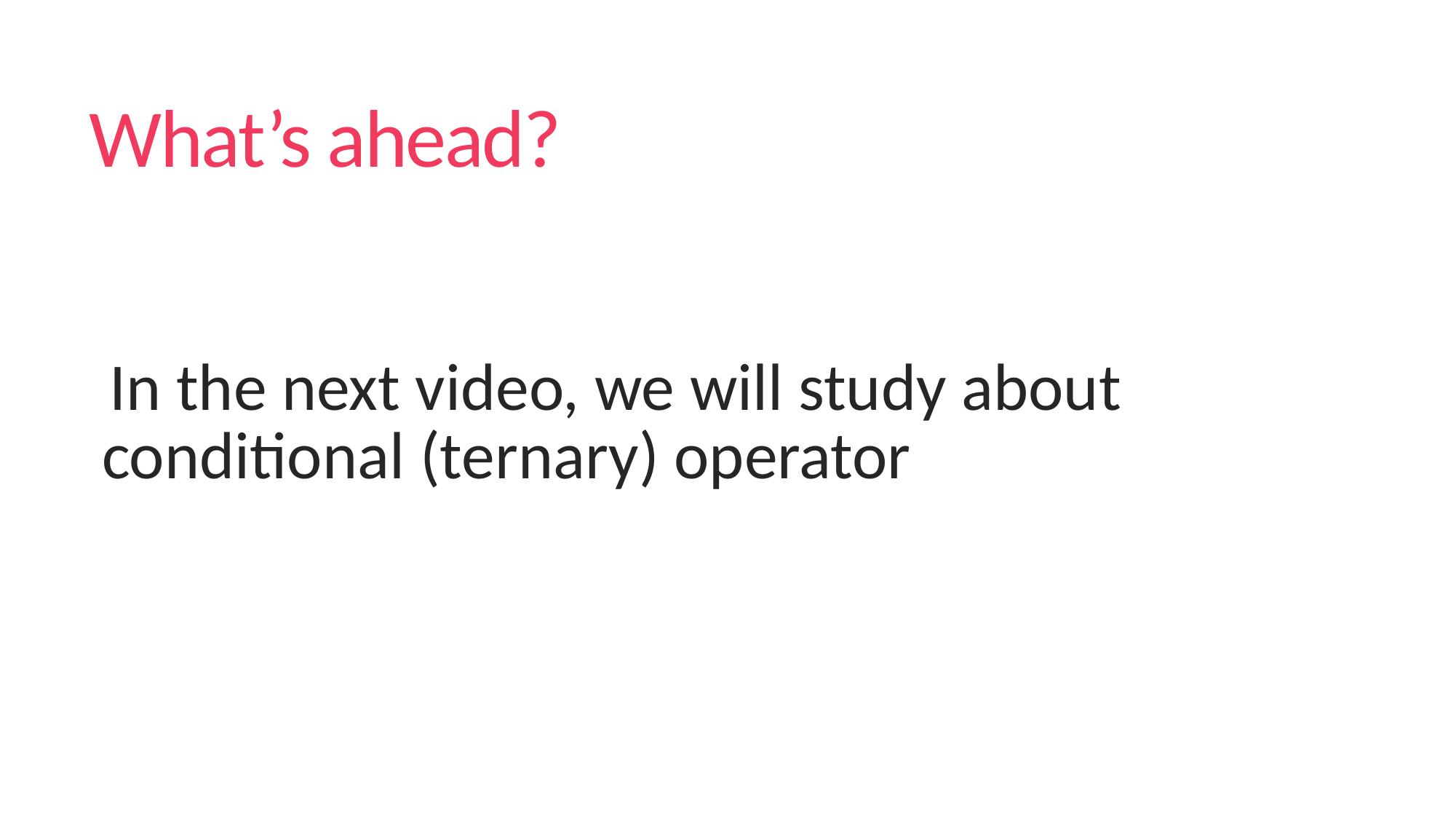

# What’s ahead?
In the next video, we will study about conditional (ternary) operator